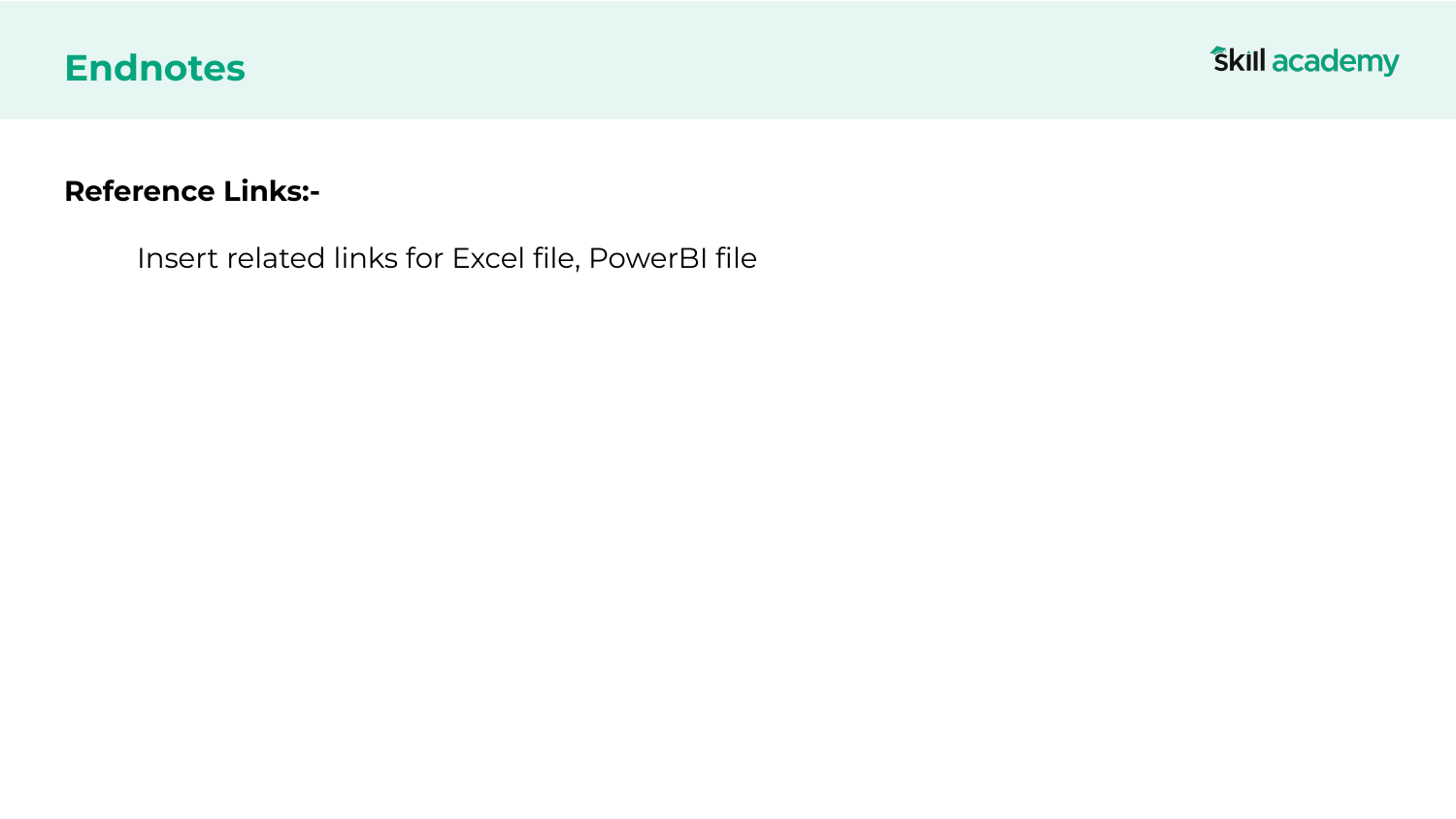

# Endnotes
Reference Links:-

Insert related links for Excel file, PowerBI file